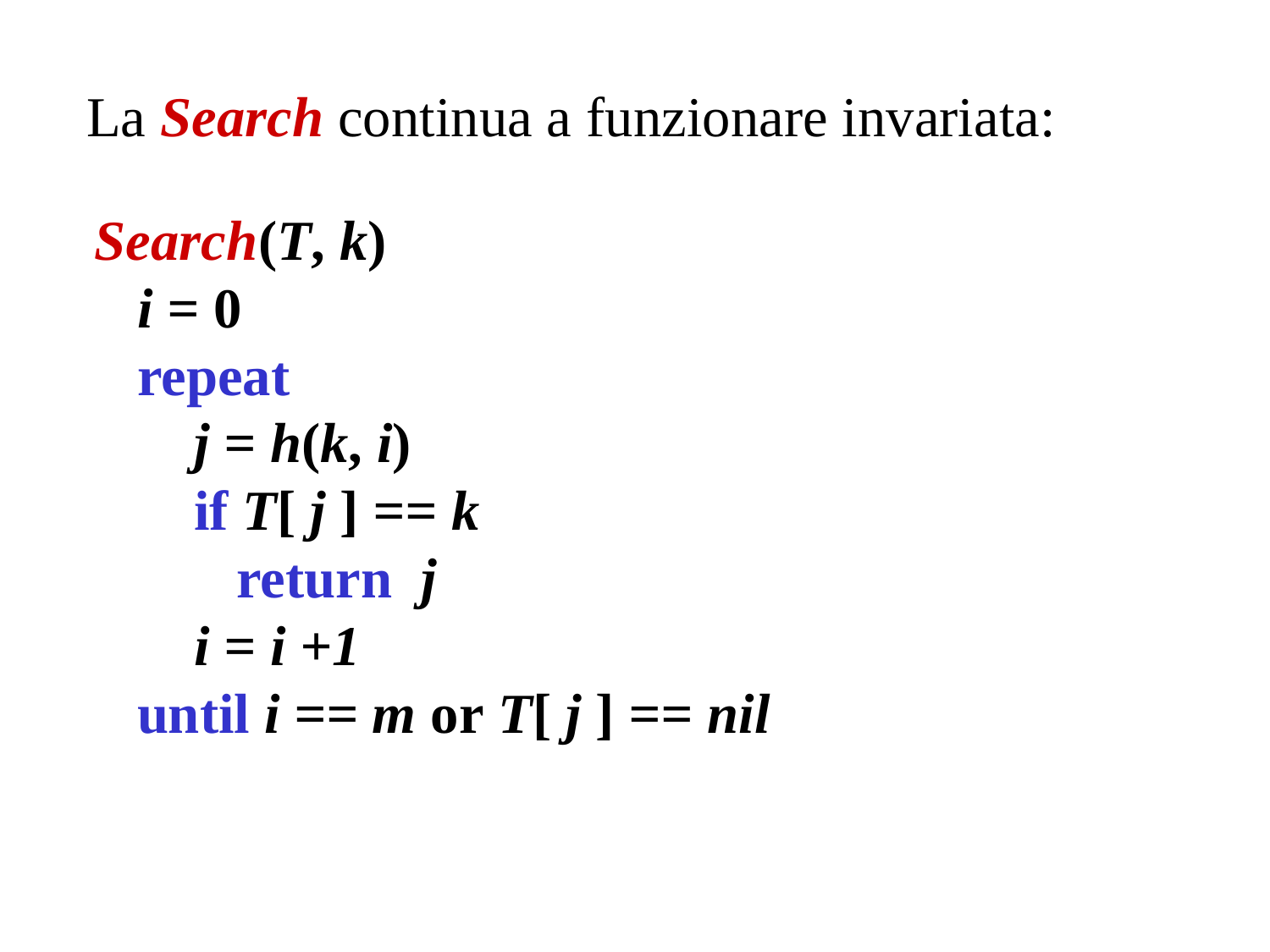

La Search continua a funzionare invariata:
Search(T, k)
   i = 0
   repeat
       j = h(k, i)
       if T[ j ] == k
          return  j
       i = i +1
   until i == m or T[ j ] == nil